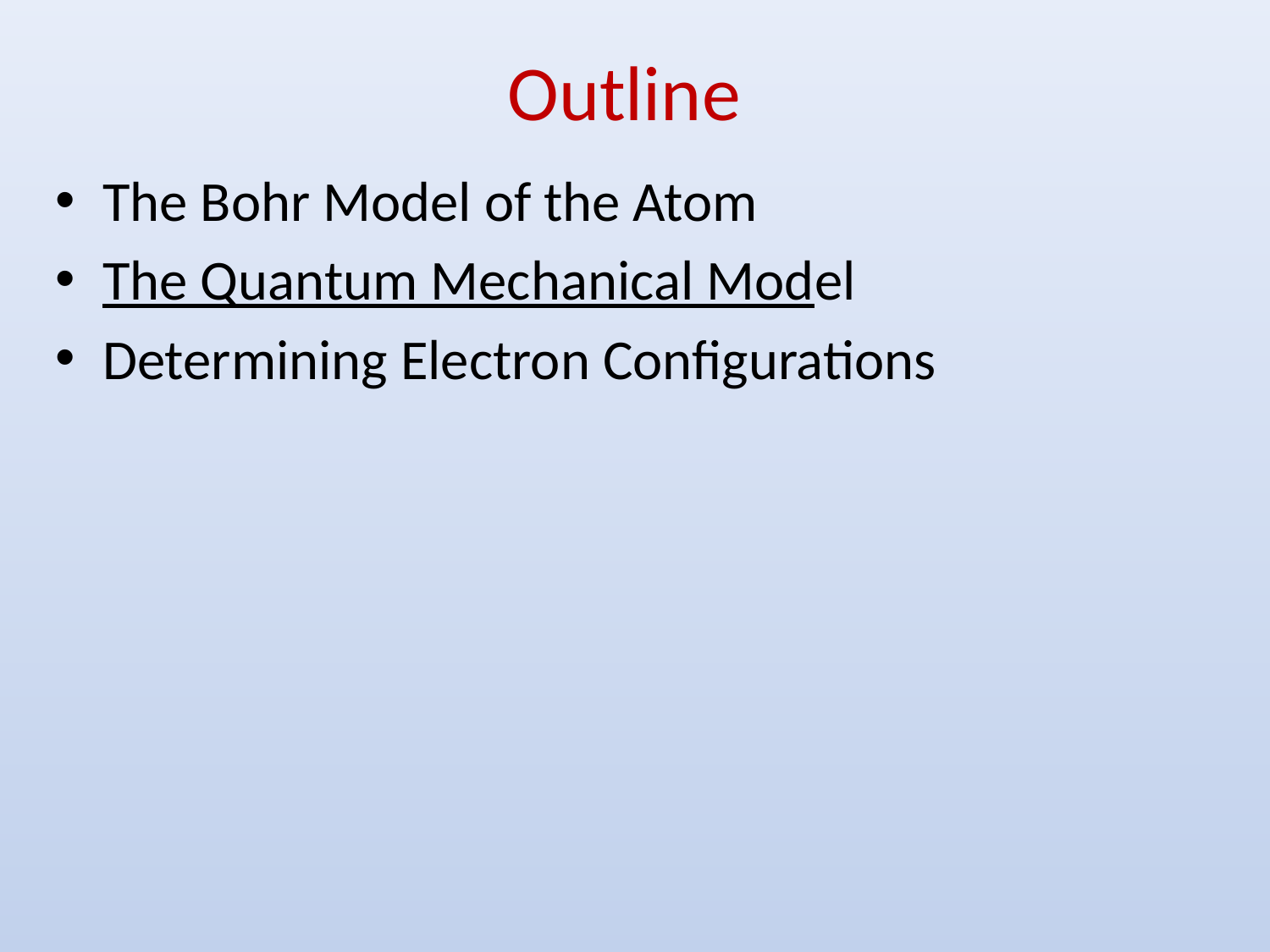

# Outline
The Bohr Model of the Atom
The Quantum Mechanical Model
Determining Electron Configurations